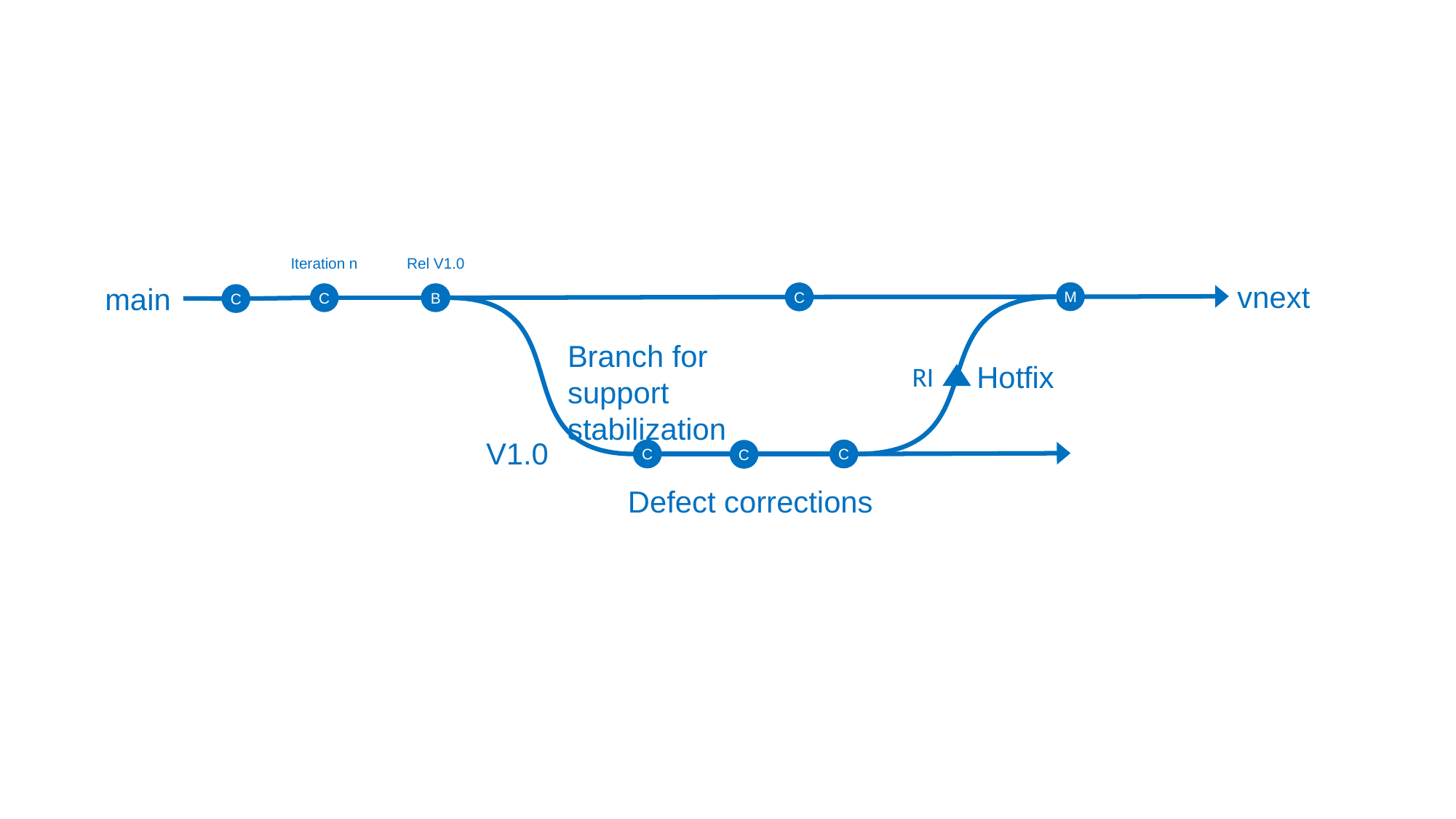

Iteration n
Rel V1.0
 vnext
main
M
C
C
B
C
Branch for support stabilization
RI
Hotfix

V1.0
C
C
C
Defect corrections